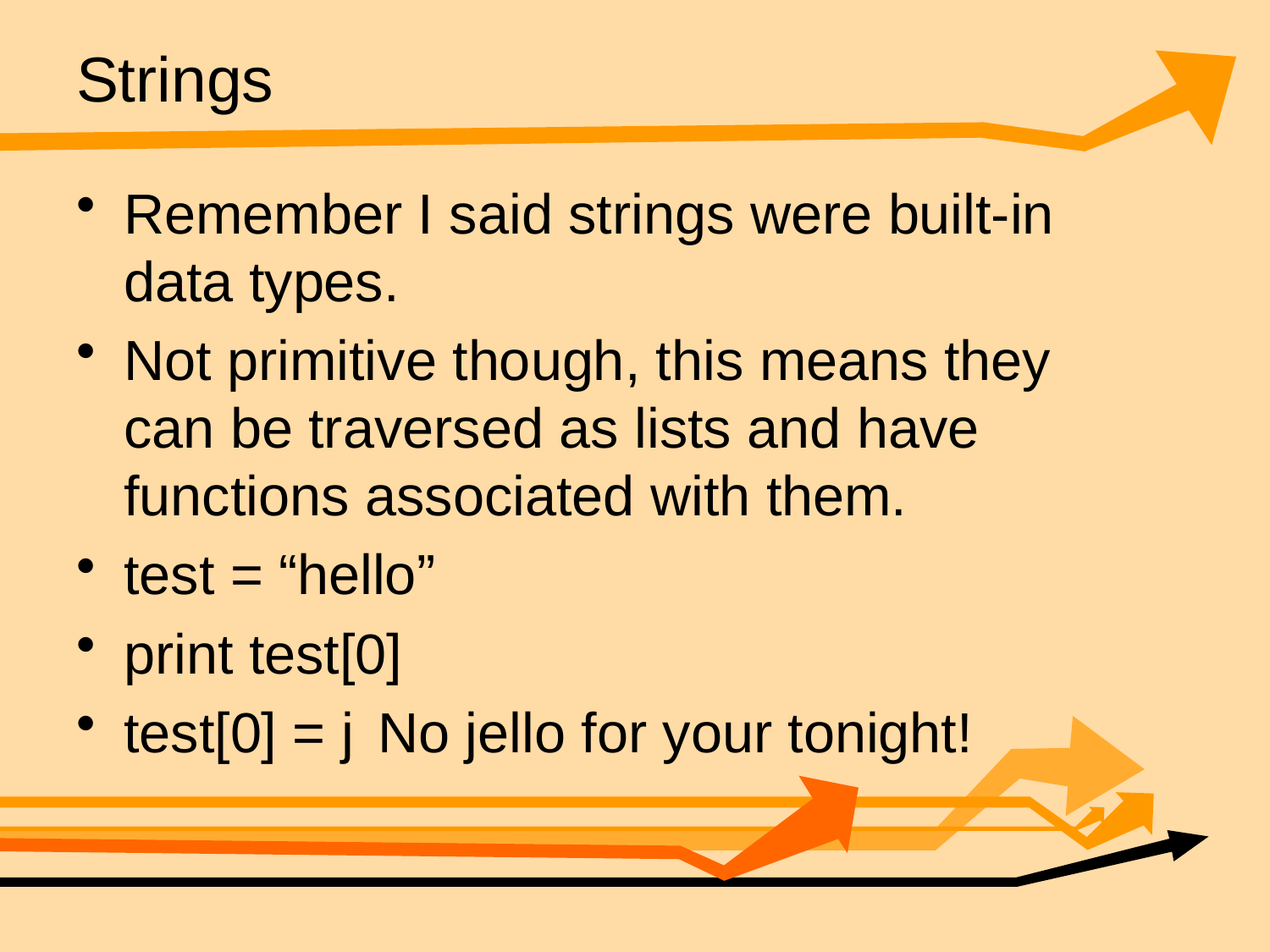

# Strings
Remember I said strings were built-in data types.
Not primitive though, this means they can be traversed as lists and have functions associated with them.
test = “hello”
print test[0]
test[0] = j	No jello for your tonight!